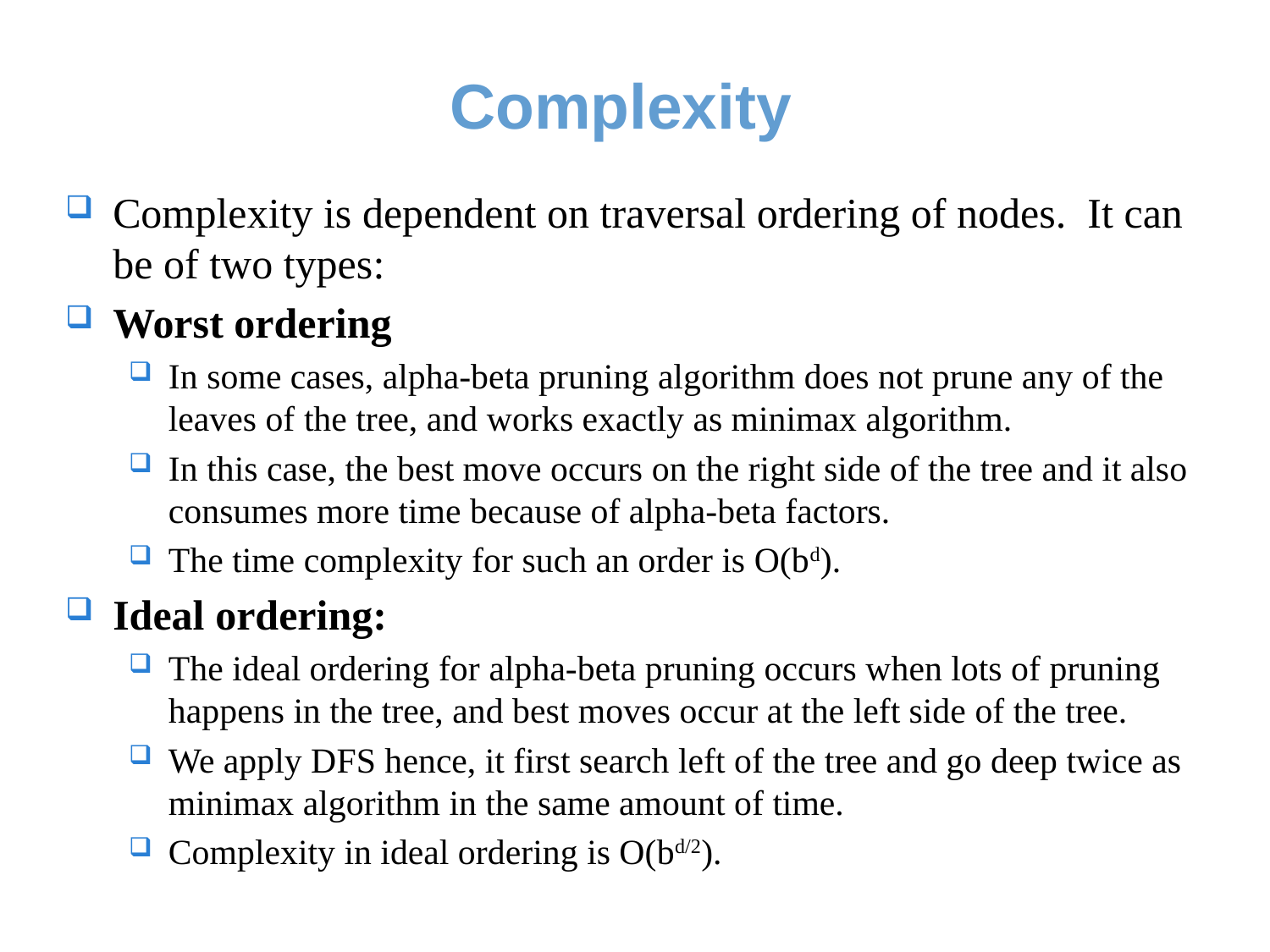

# Complexity
Complexity is dependent on traversal ordering of nodes.  It can be of two types:
Worst ordering
In some cases, alpha-beta pruning algorithm does not prune any of the leaves of the tree, and works exactly as minimax algorithm.
In this case, the best move occurs on the right side of the tree and it also consumes more time because of alpha-beta factors.
The time complexity for such an order is O(bd).
Ideal ordering:
The ideal ordering for alpha-beta pruning occurs when lots of pruning happens in the tree, and best moves occur at the left side of the tree.
We apply DFS hence, it first search left of the tree and go deep twice as minimax algorithm in the same amount of time.
Complexity in ideal ordering is O(bd/2).